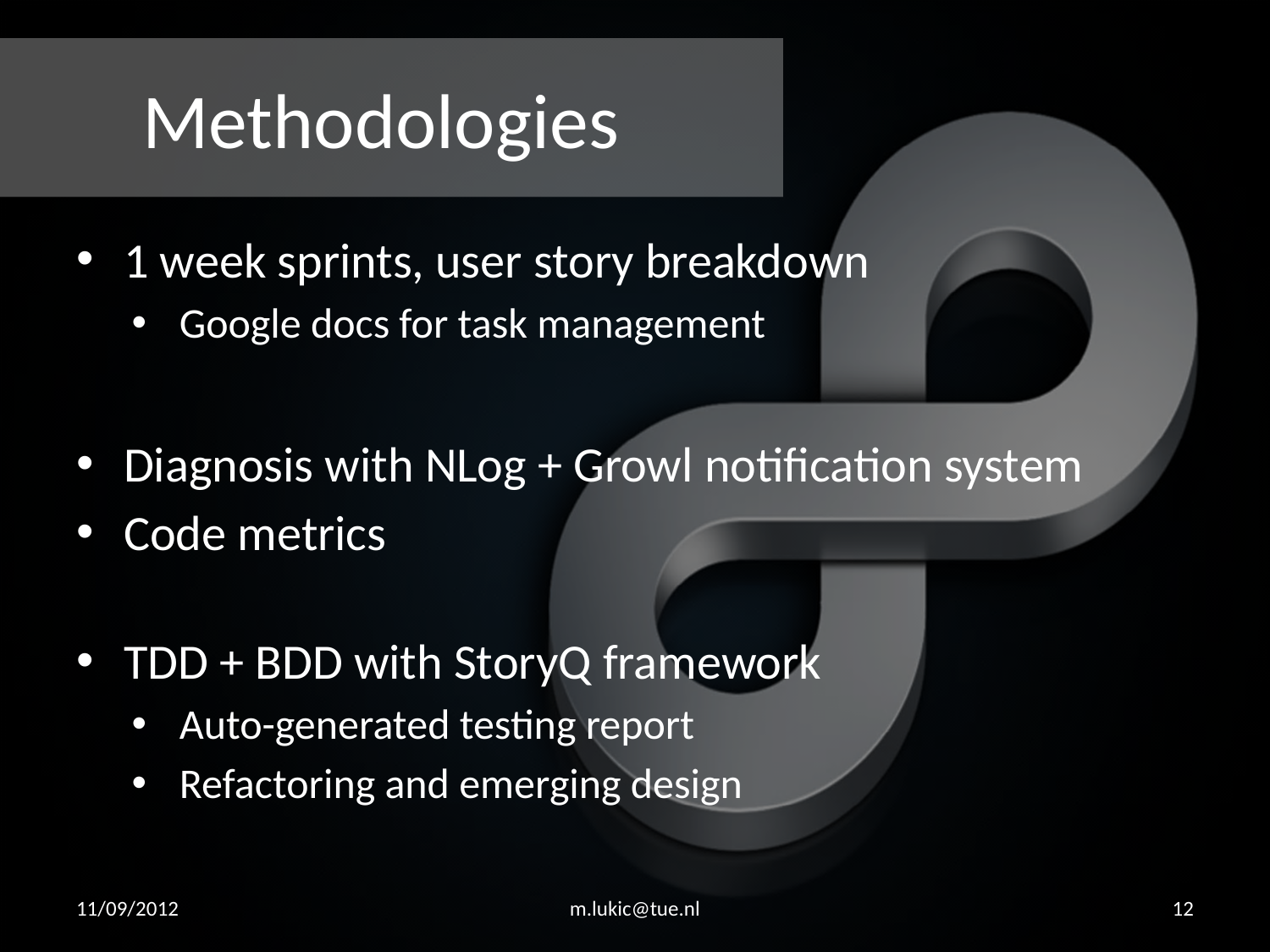

# Methodologies
1 week sprints, user story breakdown
Google docs for task management

Diagnosis with NLog + Growl notification system
Code metrics

TDD + BDD with StoryQ framework
Auto-generated testing report
Refactoring and emerging design

11/09/2012
m.lukic@tue.nl
12